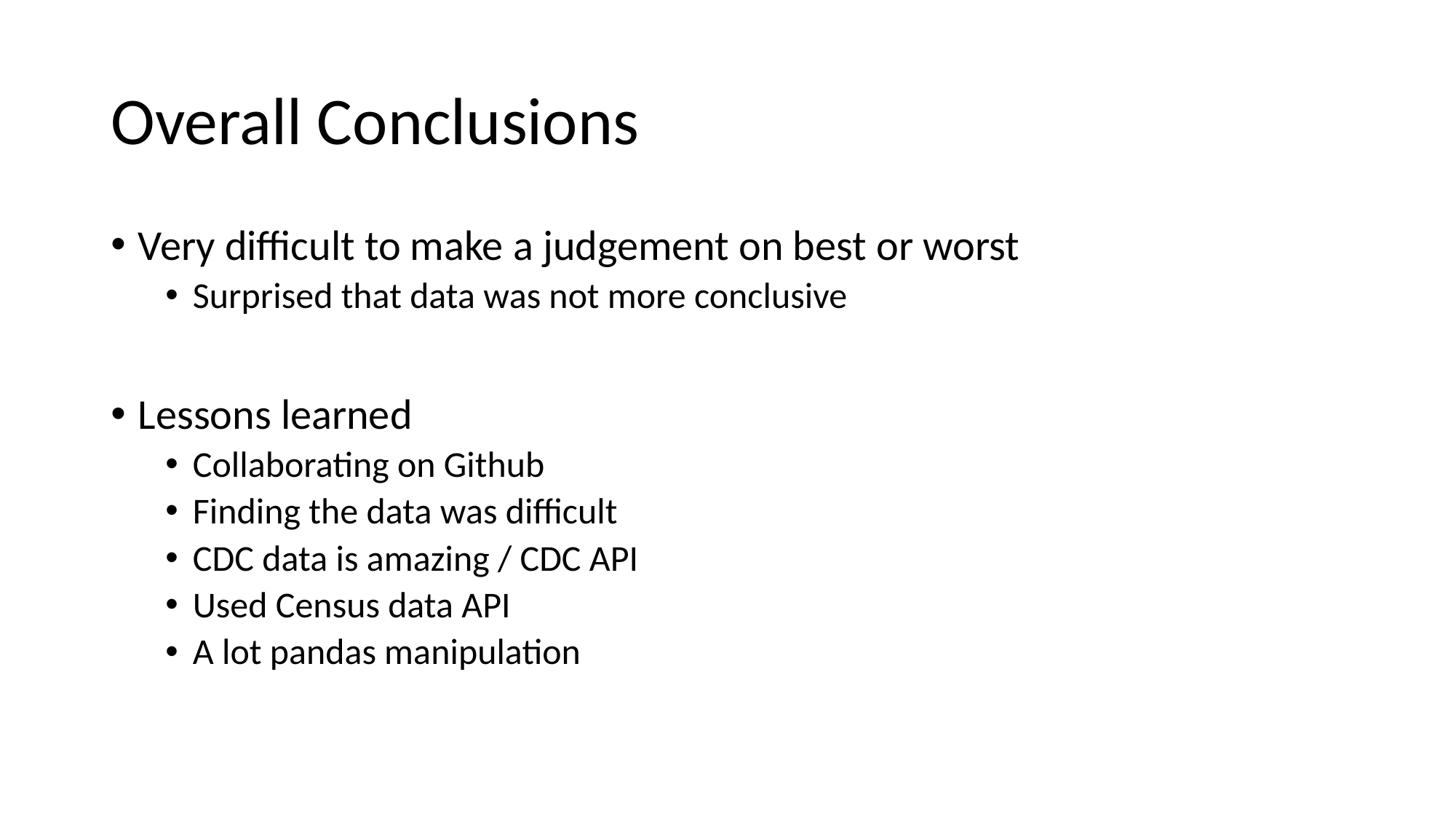

# Overall Conclusions
Very difficult to make a judgement on best or worst
Surprised that data was not more conclusive

Lessons learned
Collaborating on Github
Finding the data was difficult
CDC data is amazing / CDC API
Used Census data API
A lot pandas manipulation